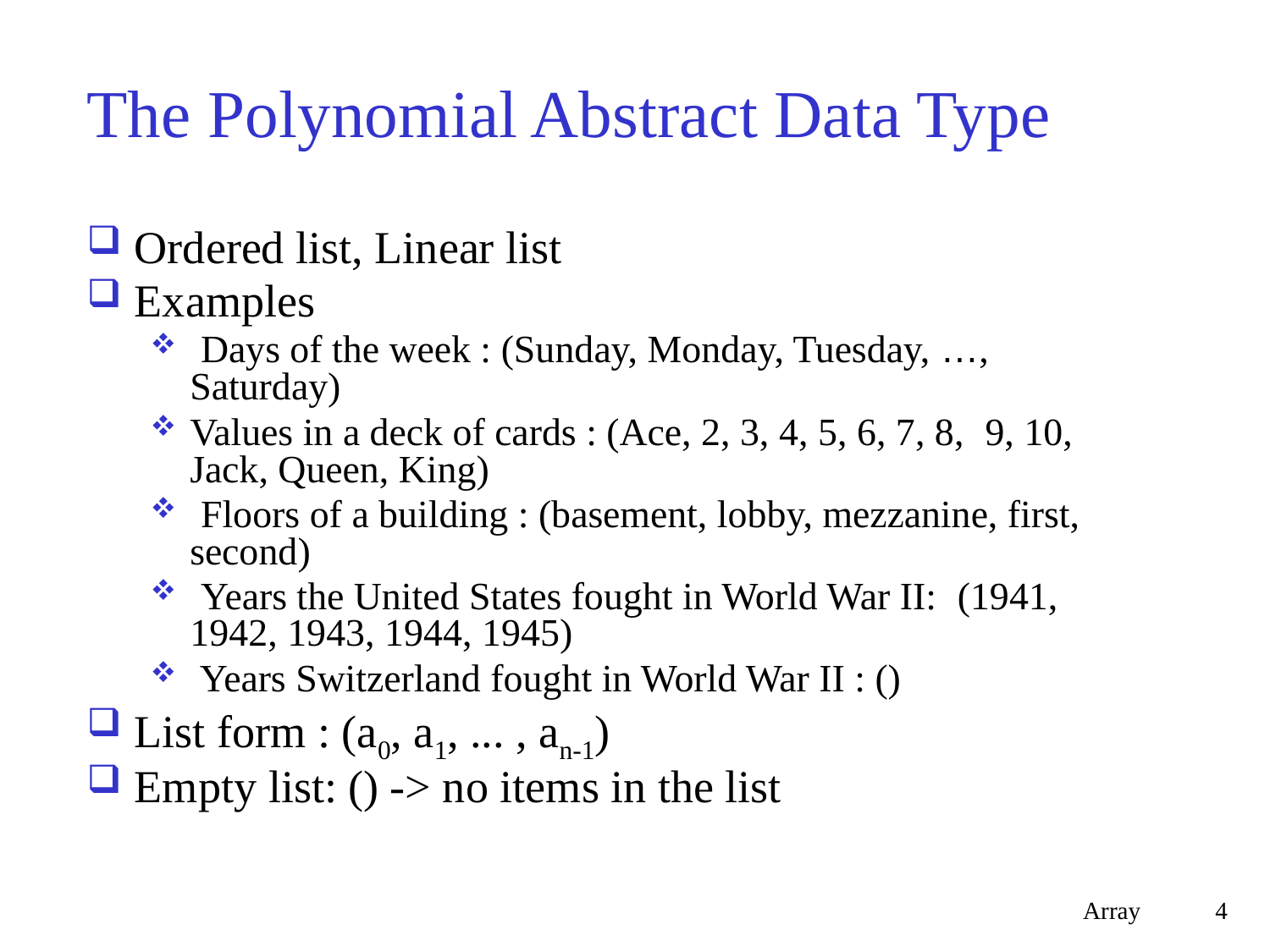

# The Polynomial Abstract Data Type
Ordered list, Linear list
Examples
 Days of the week : (Sunday, Monday, Tuesday, …, Saturday)
Values in a deck of cards : (Ace, 2, 3, 4, 5, 6, 7, 8,  9, 10, Jack, Queen, King)
 Floors of a building : (basement, lobby, mezzanine, first, second)
 Years the United States fought in World War II:  (1941, 1942, 1943, 1944, 1945)
 Years Switzerland fought in World War II : ()
List form : (a0, a1, ... , an-1)
Empty list: () -> no items in the list
Array
4